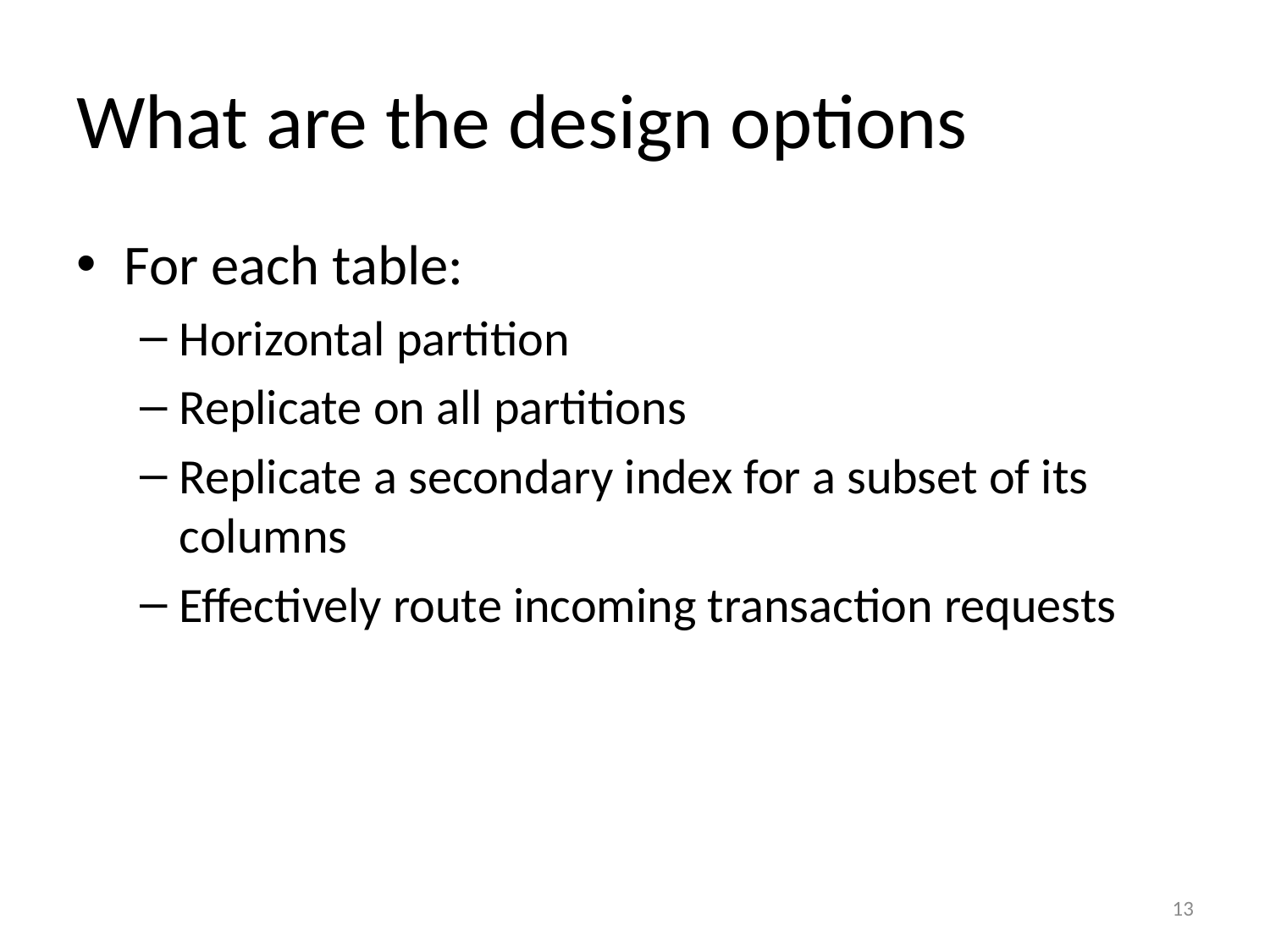

# What are the design options
For each table:
Horizontal partition
Replicate on all partitions
Replicate a secondary index for a subset of its columns
Effectively route incoming transaction requests
13